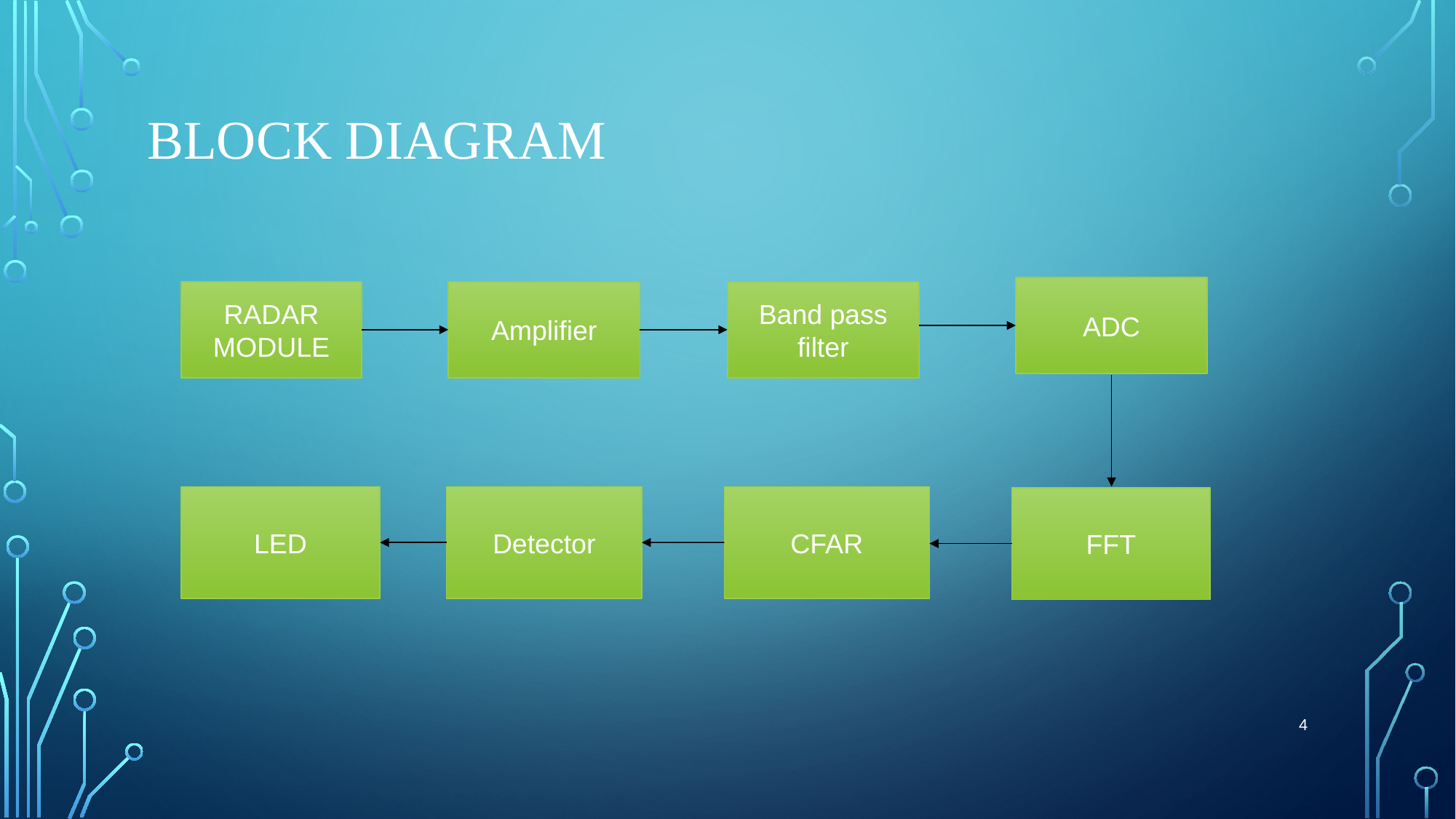

# BLOCK DIAGRAM
ADC
RADAR MODULE
Amplifier
Band pass filter
CFAR
Detector
LED
FFT
4